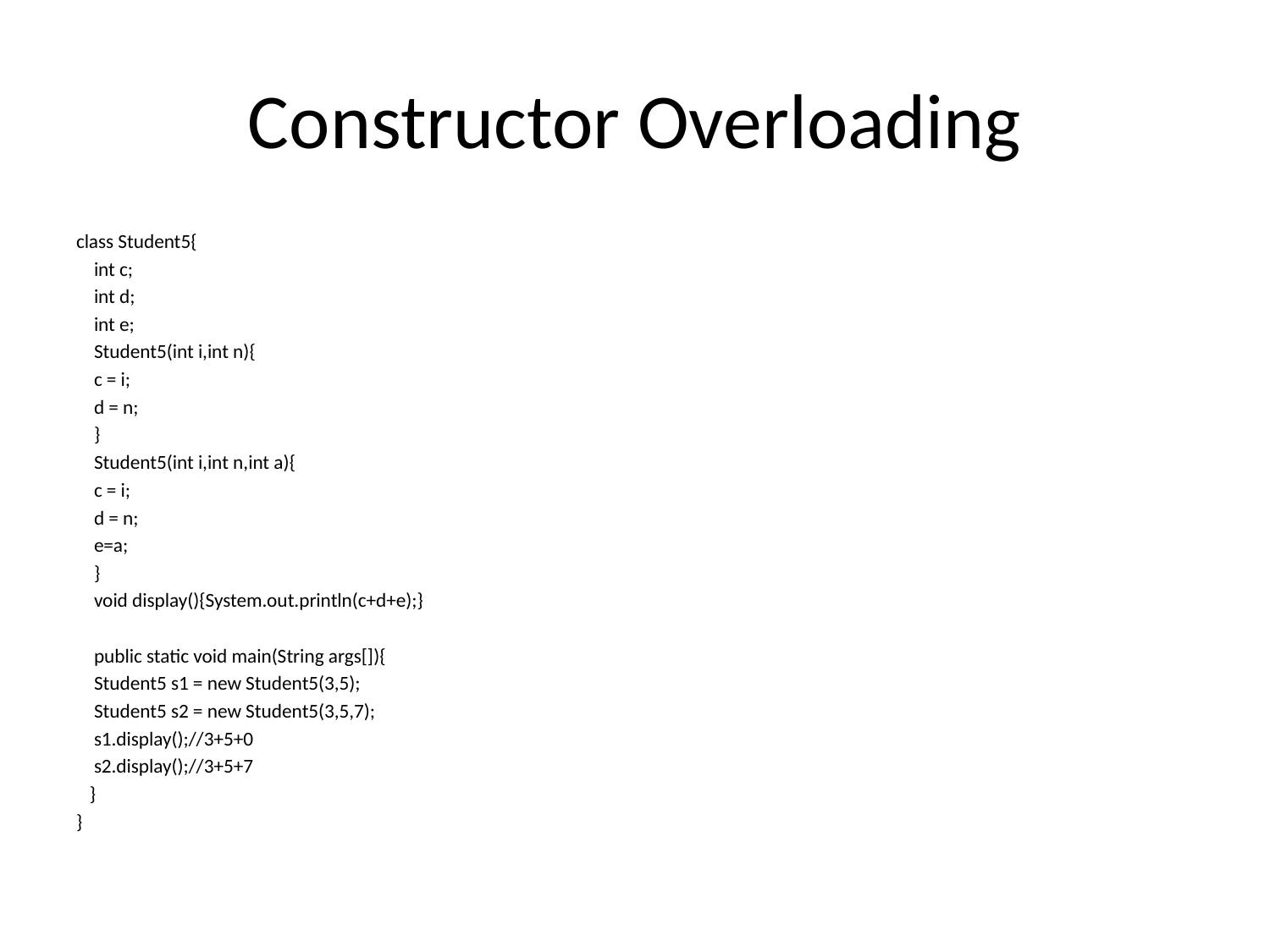

# Constructor Overloading
class Student5{
    int c;
    int d;
    int e;
    Student5(int i,int n){
    c = i;
    d = n;
    }
    Student5(int i,int n,int a){
    c = i;
    d = n;
    e=a;
    }
    void display(){System.out.println(c+d+e);}

    public static void main(String args[]){
    Student5 s1 = new Student5(3,5);
    Student5 s2 = new Student5(3,5,7);
    s1.display();//3+5+0
    s2.display();//3+5+7
   }
}